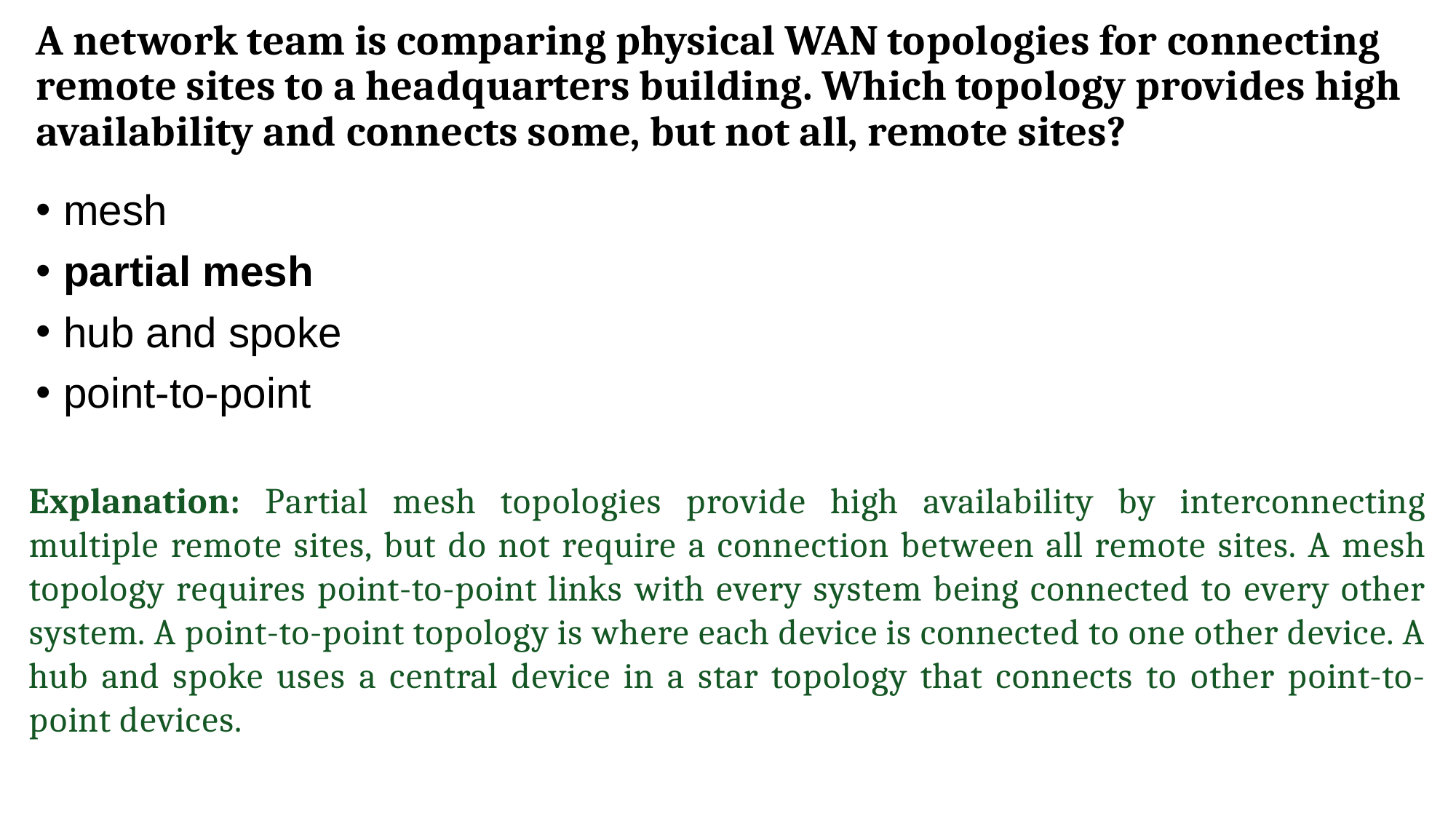

A network team is comparing physical WAN topologies for connecting remote sites to a headquarters building. Which topology provides high availability and connects some, but not all, remote sites?
mesh
partial mesh
hub and spoke
point-to-point
Explanation: Partial mesh topologies provide high availability by interconnecting multiple remote sites, but do not require a connection between all remote sites. A mesh topology requires point-to-point links with every system being connected to every other system. A point-to-point topology is where each device is connected to one other device. A hub and spoke uses a central device in a star topology that connects to other point-to-point devices.